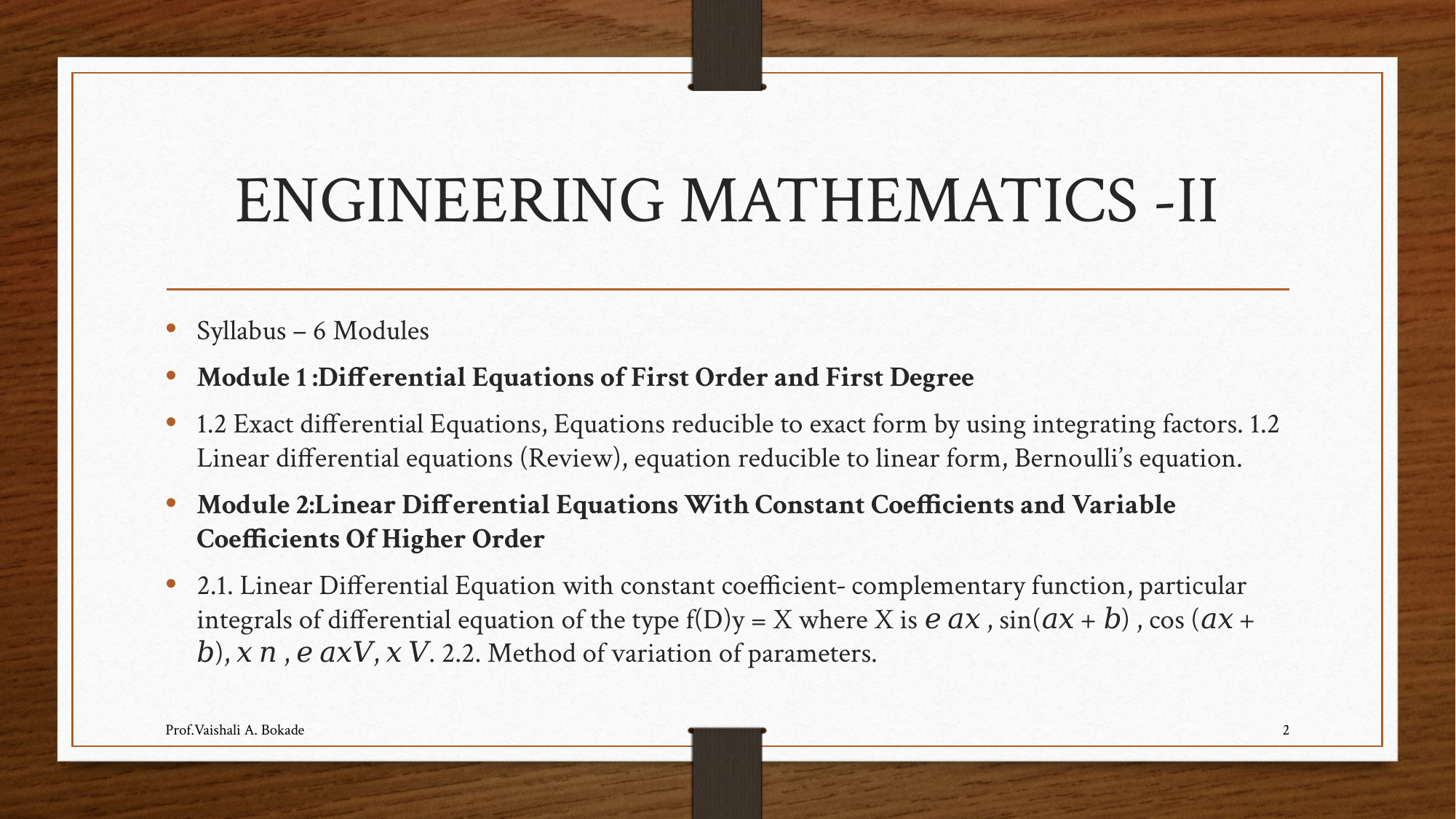

# ENGINEERING MATHEMATICS -II
Syllabus – 6 Modules
Module 1 :Differential Equations of First Order and First Degree
1.2 Exact differential Equations, Equations reducible to exact form by using integrating factors. 1.2 Linear differential equations (Review), equation reducible to linear form, Bernoulli’s equation.
Module 2:Linear Differential Equations With Constant Coefficients and Variable Coefficients Of Higher Order
2.1. Linear Differential Equation with constant coefficient‐ complementary function, particular integrals of differential equation of the type f(D)y = X where X is 𝑒 𝑎𝑥 , sin(𝑎𝑥 + 𝑏) , cos (𝑎𝑥 + 𝑏), 𝑥 𝑛 , 𝑒 𝑎𝑥𝑉, 𝑥 𝑉. 2.2. Method of variation of parameters.
Prof.Vaishali A. Bokade
2